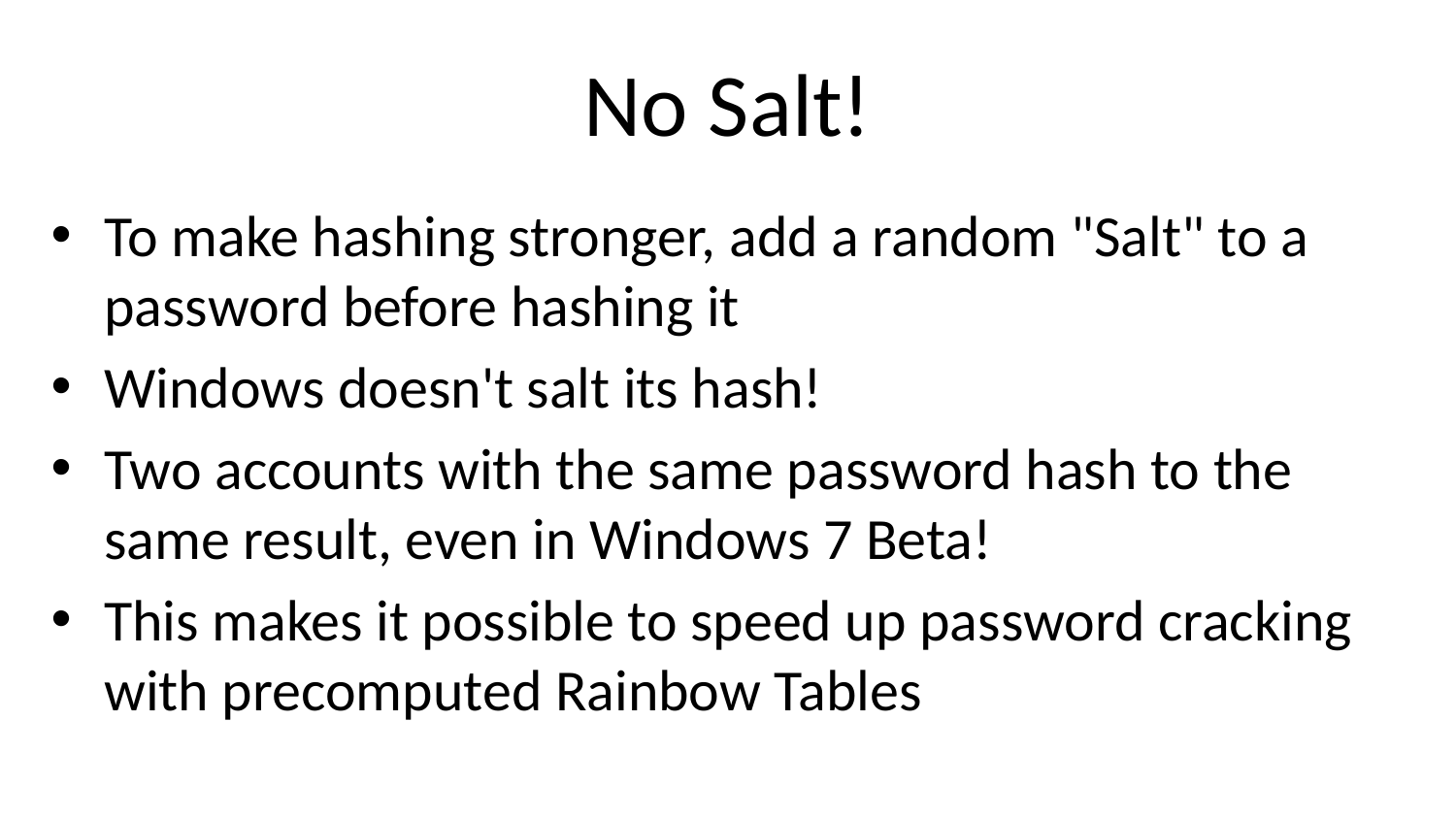

# No Salt!
To make hashing stronger, add a random "Salt" to a password before hashing it
Windows doesn't salt its hash!
Two accounts with the same password hash to the same result, even in Windows 7 Beta!
This makes it possible to speed up password cracking with precomputed Rainbow Tables